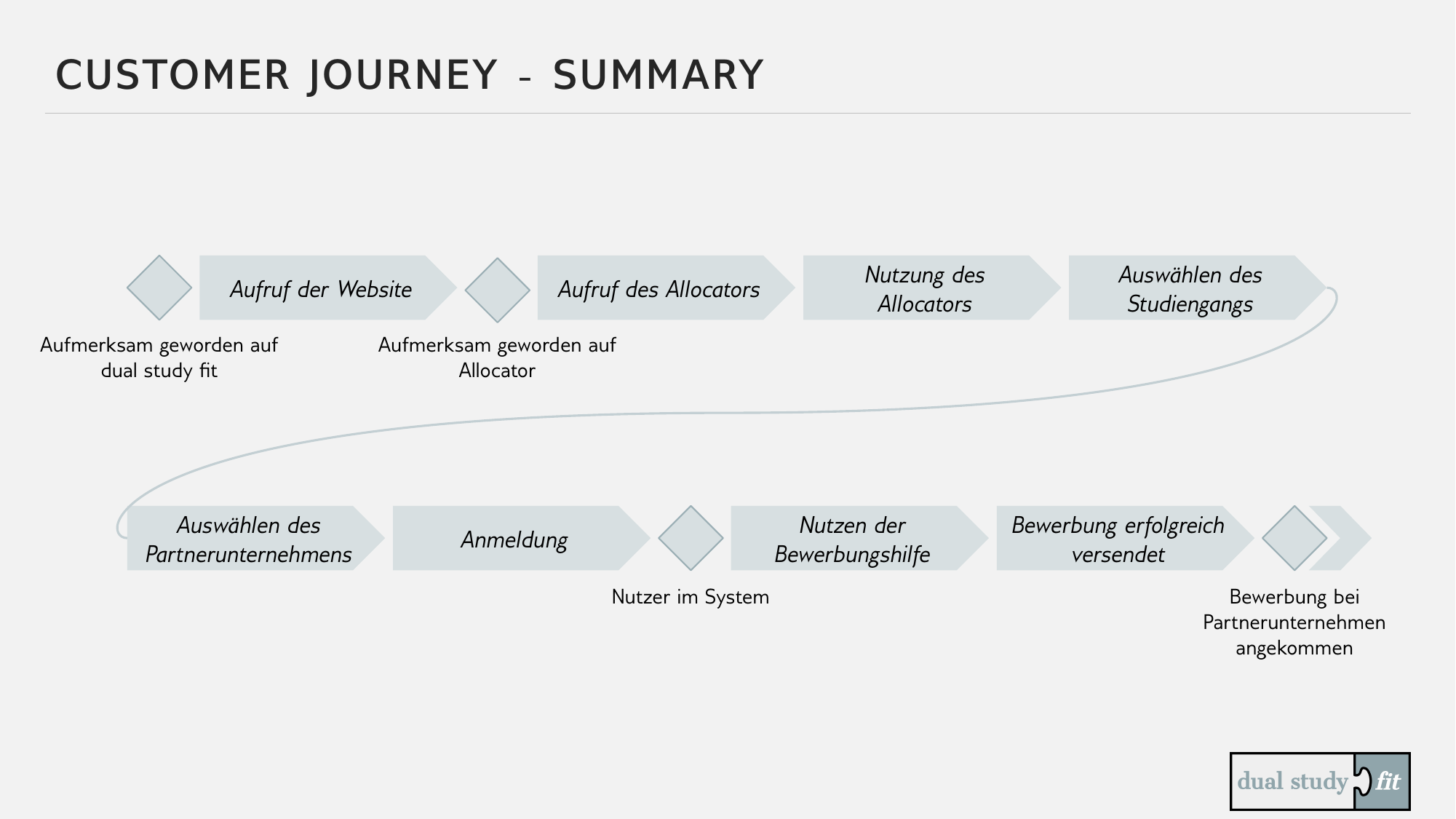

# Customer Journey - Summary

Aufruf der Website
Aufruf des Allocators
Nutzung des Allocators
Auswählen des Studiengangs

Aufmerksam geworden auf dual study fit
Aufmerksam geworden auf Allocator
Auswählen des Partnerunternehmens
Anmeldung

Nutzen der Bewerbungshilfe
Bewerbung erfolgreich versendet

Nutzer im System
Bewerbung bei Partnerunternehmen angekommen